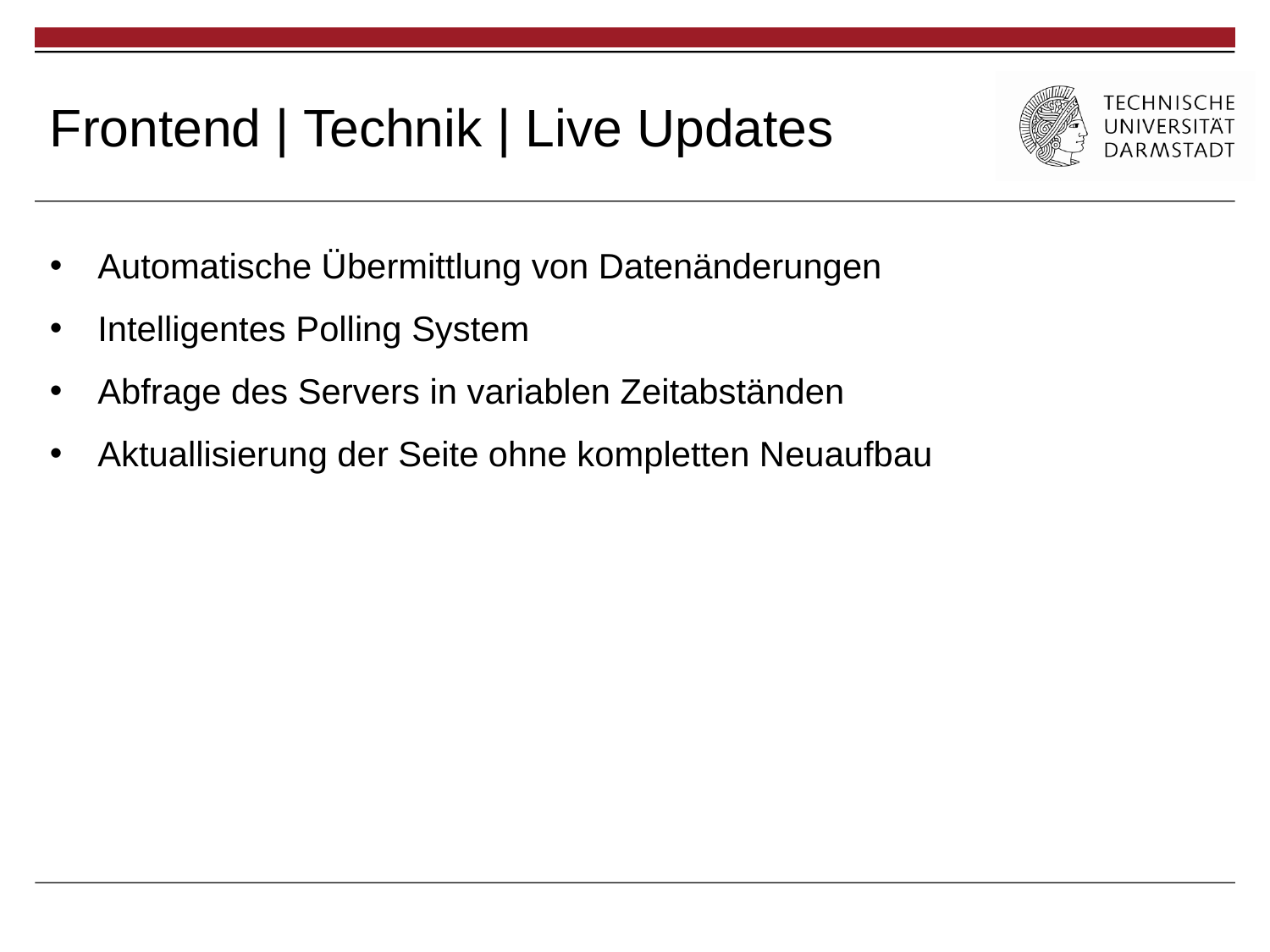

# Frontend | Technik | Live Updates
Automatische Übermittlung von Datenänderungen
Intelligentes Polling System
Abfrage des Servers in variablen Zeitabständen
Aktuallisierung der Seite ohne kompletten Neuaufbau